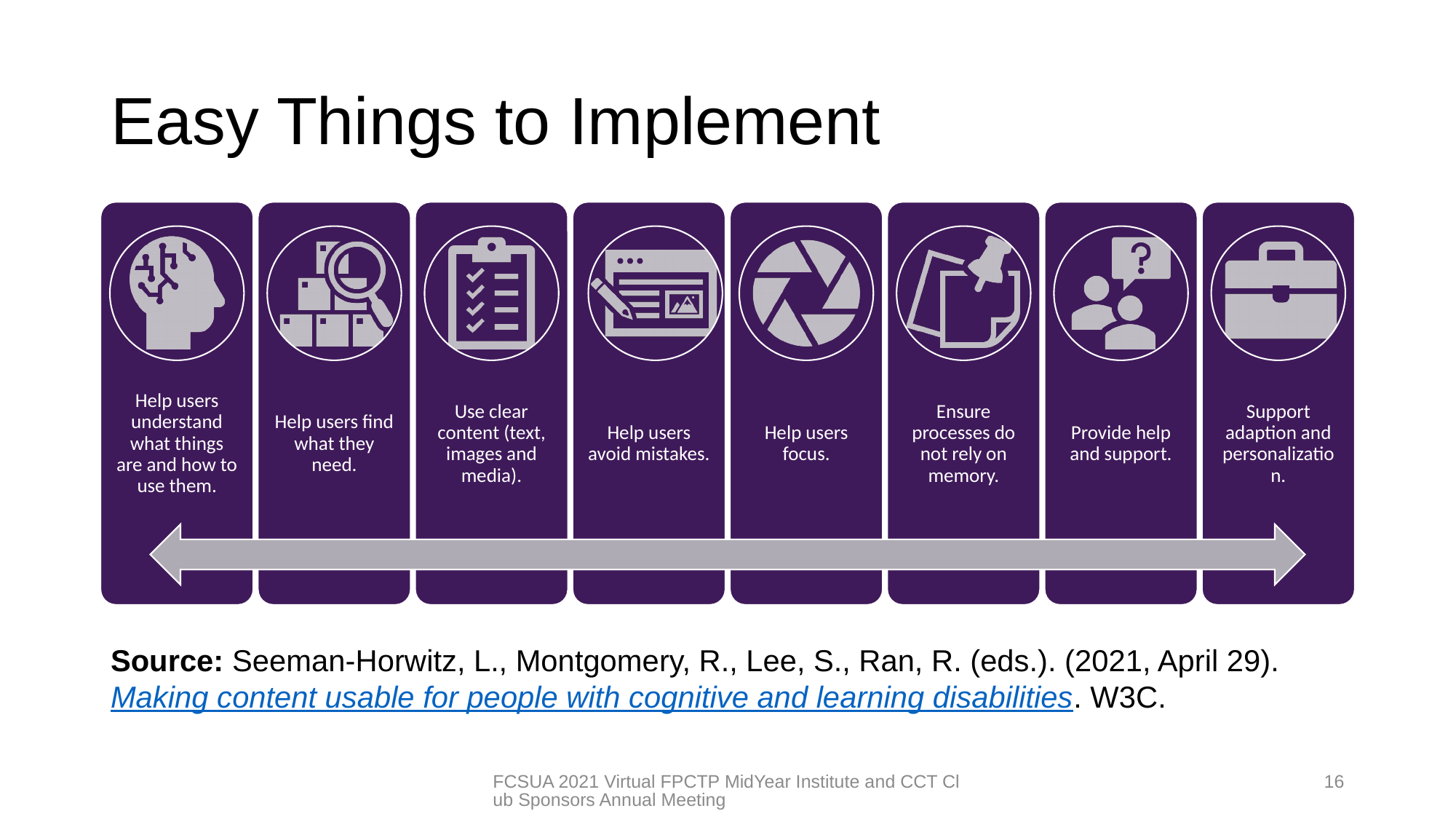

# Easy Things to Implement
Help users understand what things are and how to use them.
Help users find what they need.
Use clear content (text, images and media).
Help users avoid mistakes.
Help users focus.
Ensure processes do not rely on memory.
Provide help and support.
Support adaption and personalization.
Source: Seeman-Horwitz, L., Montgomery, R., Lee, S., Ran, R. (eds.). (2021, April 29). Making content usable for people with cognitive and learning disabilities. W3C.
FCSUA 2021 Virtual FPCTP MidYear Institute and CCT Club Sponsors Annual Meeting
16